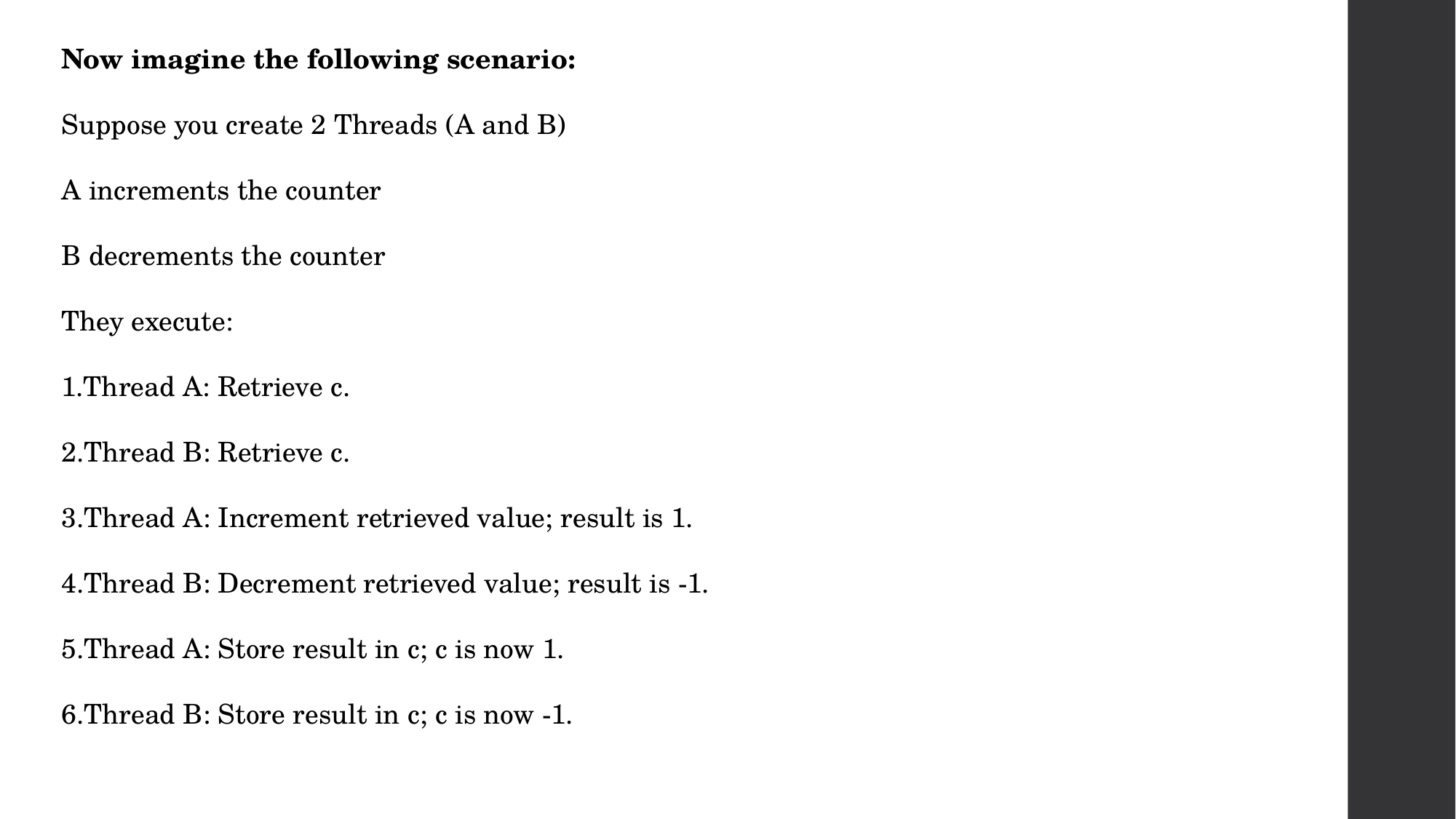

Now imagine the following scenario:

Suppose you create 2 Threads (A and B)

A increments the counter

B decrements the counter

They execute:

1.Thread A: Retrieve c.

2.Thread B: Retrieve c.

3.Thread A: Increment retrieved value; result is 1.

4.Thread B: Decrement retrieved value; result is -1.

5.Thread A: Store result in c; c is now 1.

6.Thread B: Store result in c; c is now -1.